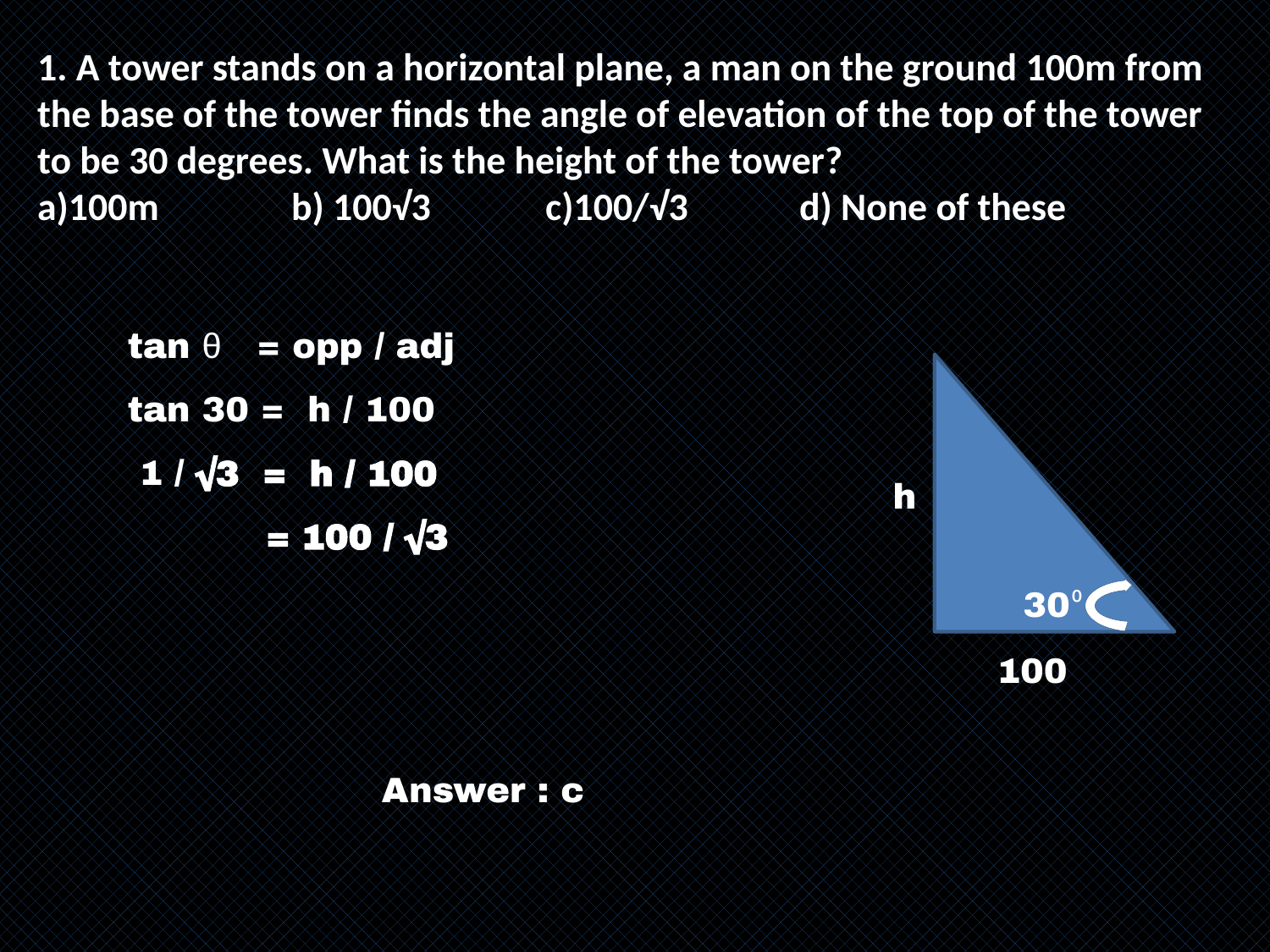

1. A tower stands on a horizontal plane, a man on the ground 100m from the base of the tower finds the angle of elevation of the top of the tower to be 30 degrees. What is the height of the tower?
a)100m 	b) 100√3	c)100/√3	d) None of these
tan θ   = opp / adj
tan 30 =  h / 100
 1 / √3  =  h / 100
	 = 100 / √3

		Answer : c

h
30⁰

100